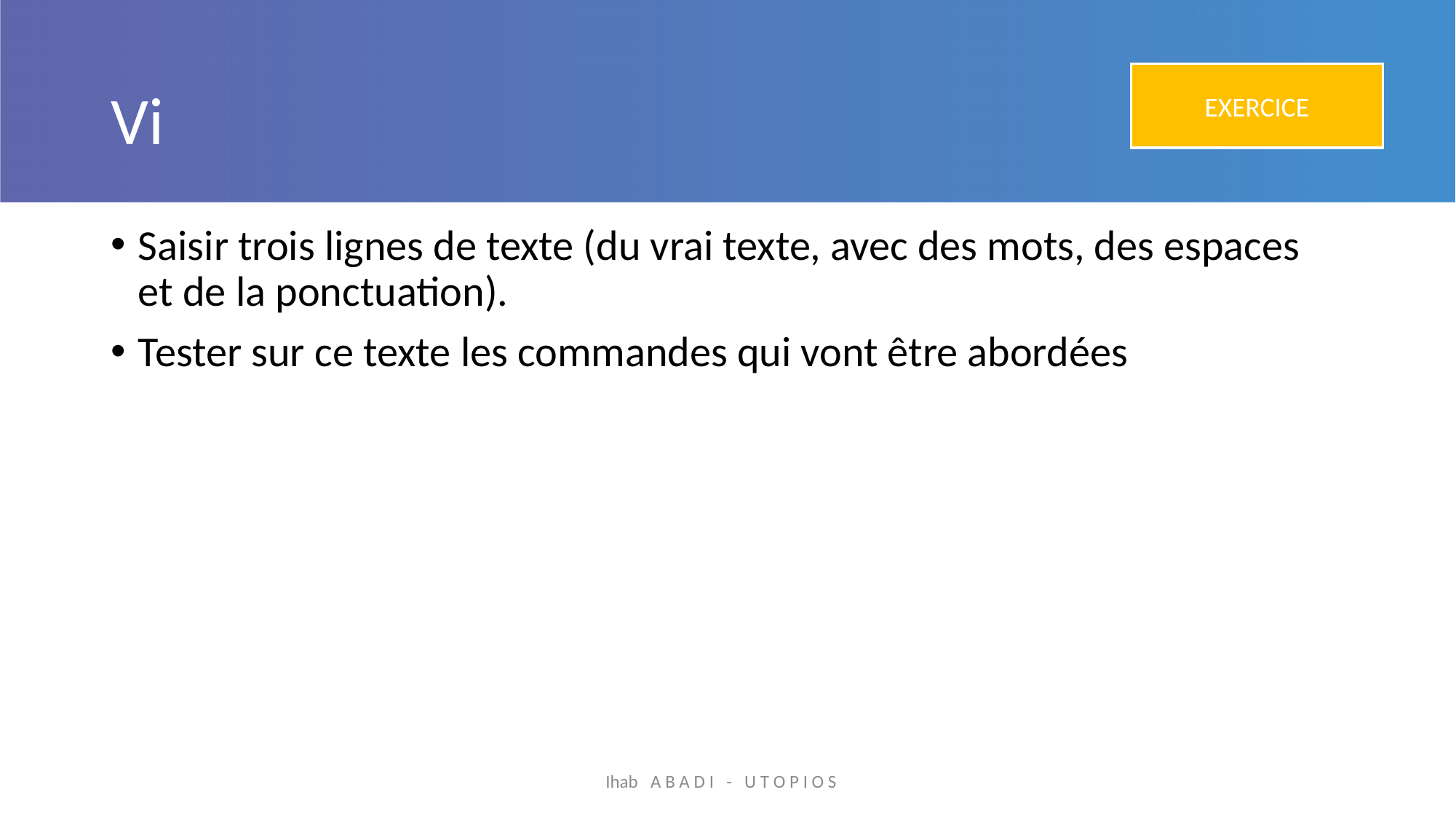

# Vi
EXERCICE
Saisir trois lignes de texte (du vrai texte, avec des mots, des espaces et de la ponctuation).
Tester sur ce texte les commandes qui vont être abordées
Ihab   A B A D I   -   U T O P I O S